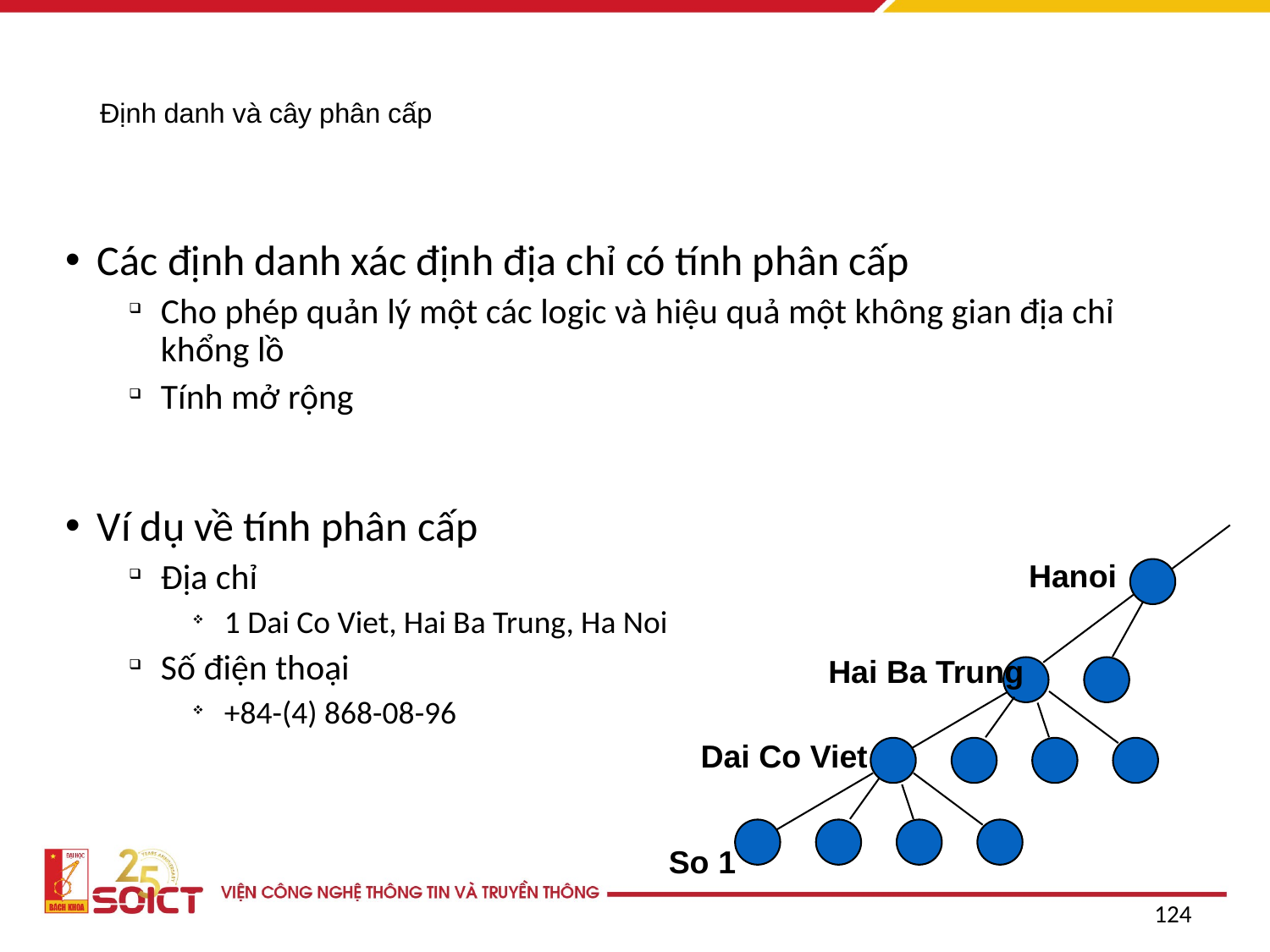

# Định danh và cây phân cấp
Các định danh xác định địa chỉ có tính phân cấp
Cho phép quản lý một các logic và hiệu quả một không gian địa chỉ khổng lồ
Tính mở rộng

Ví dụ về tính phân cấp
Địa chỉ
1 Dai Co Viet, Hai Ba Trung, Ha Noi
Số điện thoại
+84-(4) 868-08-96

Hanoi

Hai Ba Trung

Dai Co Viet

So 1
124